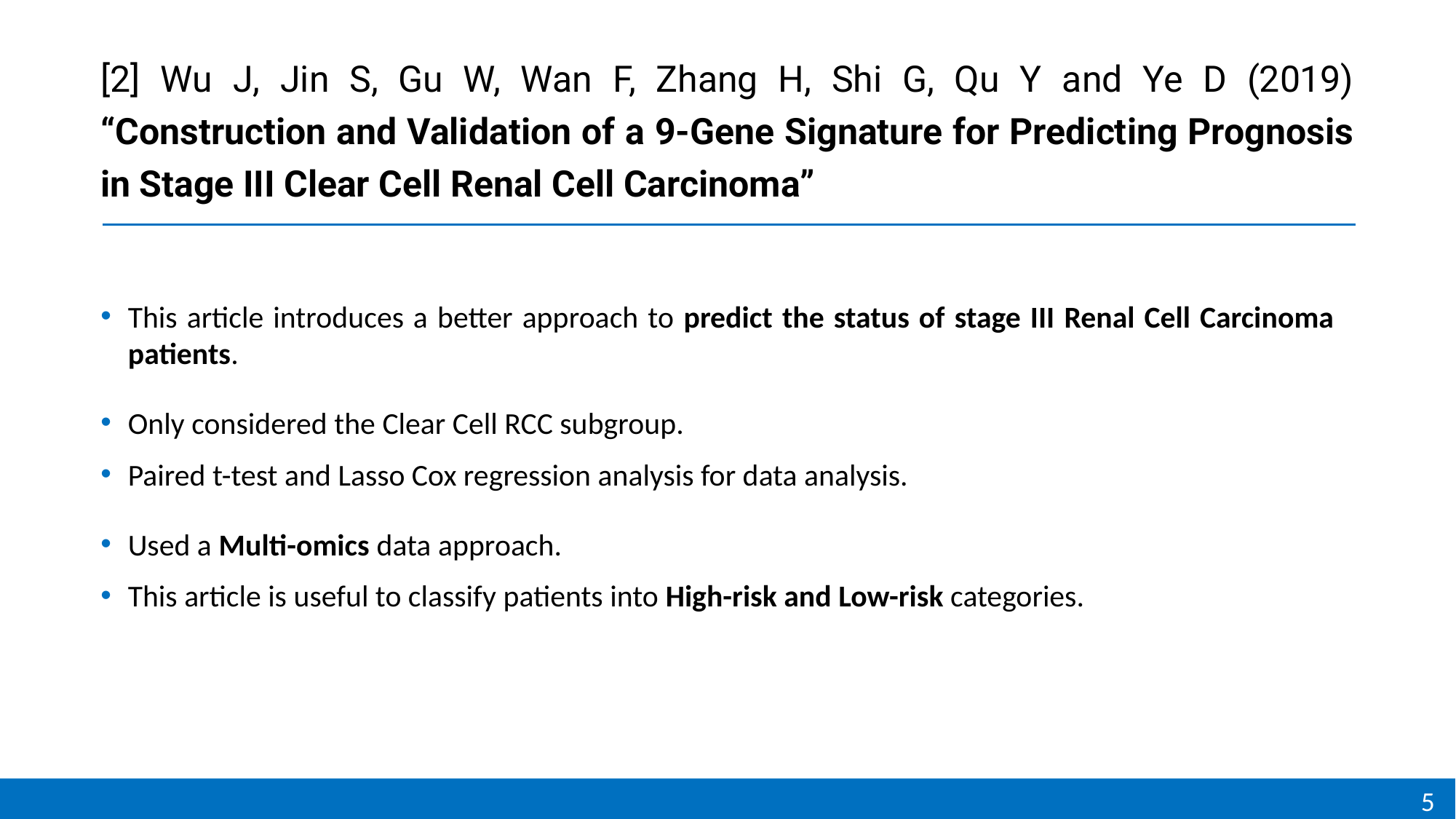

# [2] Wu J, Jin S, Gu W, Wan F, Zhang H, Shi G, Qu Y and Ye D (2019) “Construction and Validation of a 9-Gene Signature for Predicting Prognosis in Stage III Clear Cell Renal Cell Carcinoma”
This article introduces a better approach to predict the status of stage III Renal Cell Carcinoma patients.
Only considered the Clear Cell RCC subgroup.
Paired t-test and Lasso Cox regression analysis for data analysis.
Used a Multi-omics data approach.
This article is useful to classify patients into High-risk and Low-risk categories.

5